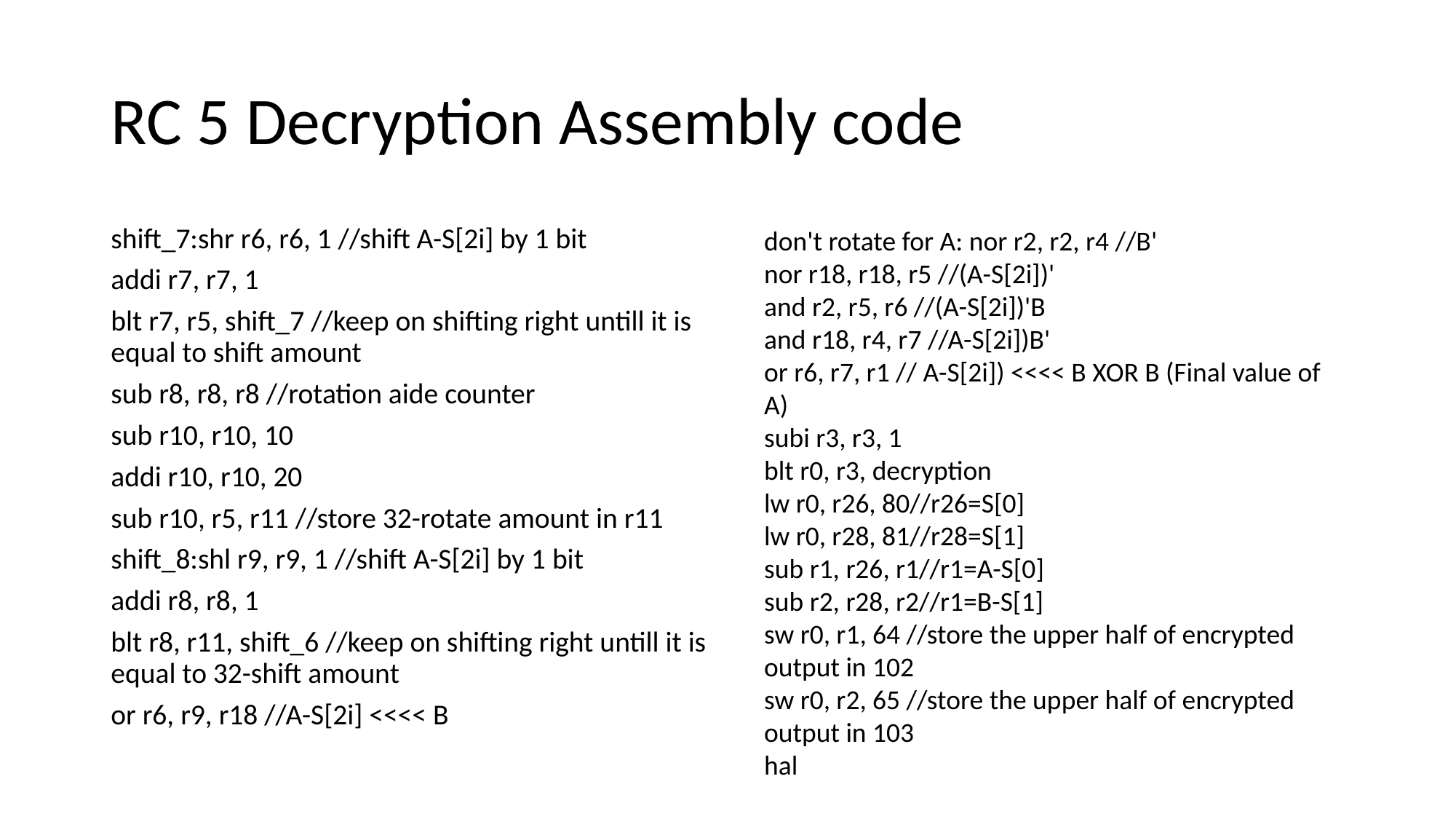

# RC 5 Decryption Assembly code
shift_7:shr r6, r6, 1 //shift A-S[2i] by 1 bit
addi r7, r7, 1
blt r7, r5, shift_7 //keep on shifting right untill it is equal to shift amount
sub r8, r8, r8 //rotation aide counter
sub r10, r10, 10
addi r10, r10, 20
sub r10, r5, r11 //store 32-rotate amount in r11
shift_8:shl r9, r9, 1 //shift A-S[2i] by 1 bit
addi r8, r8, 1
blt r8, r11, shift_6 //keep on shifting right untill it is equal to 32-shift amount
or r6, r9, r18 //A-S[2i] <<<< B

don't rotate for A: nor r2, r2, r4 //B'
nor r18, r18, r5 //(A-S[2i])'
and r2, r5, r6 //(A-S[2i])'B
and r18, r4, r7 //A-S[2i])B'
or r6, r7, r1 // A-S[2i]) <<<< B XOR B (Final value of A)
subi r3, r3, 1
blt r0, r3, decryption
lw r0, r26, 80//r26=S[0]
lw r0, r28, 81//r28=S[1]
sub r1, r26, r1//r1=A-S[0]
sub r2, r28, r2//r1=B-S[1]
sw r0, r1, 64 //store the upper half of encrypted output in 102
sw r0, r2, 65 //store the upper half of encrypted output in 103
hal